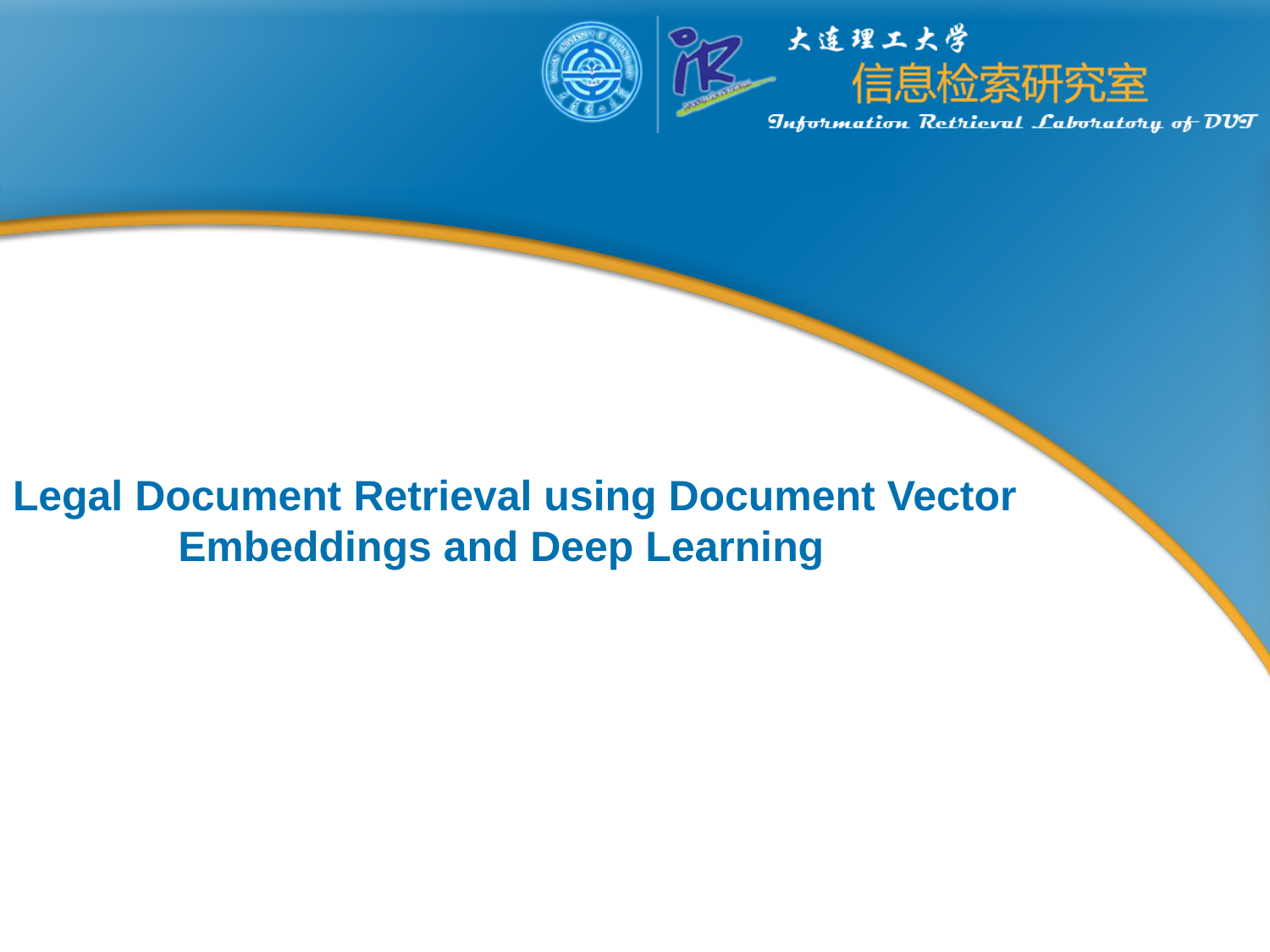

# Legal Document Retrieval using Document Vector Embeddings and Deep Learning